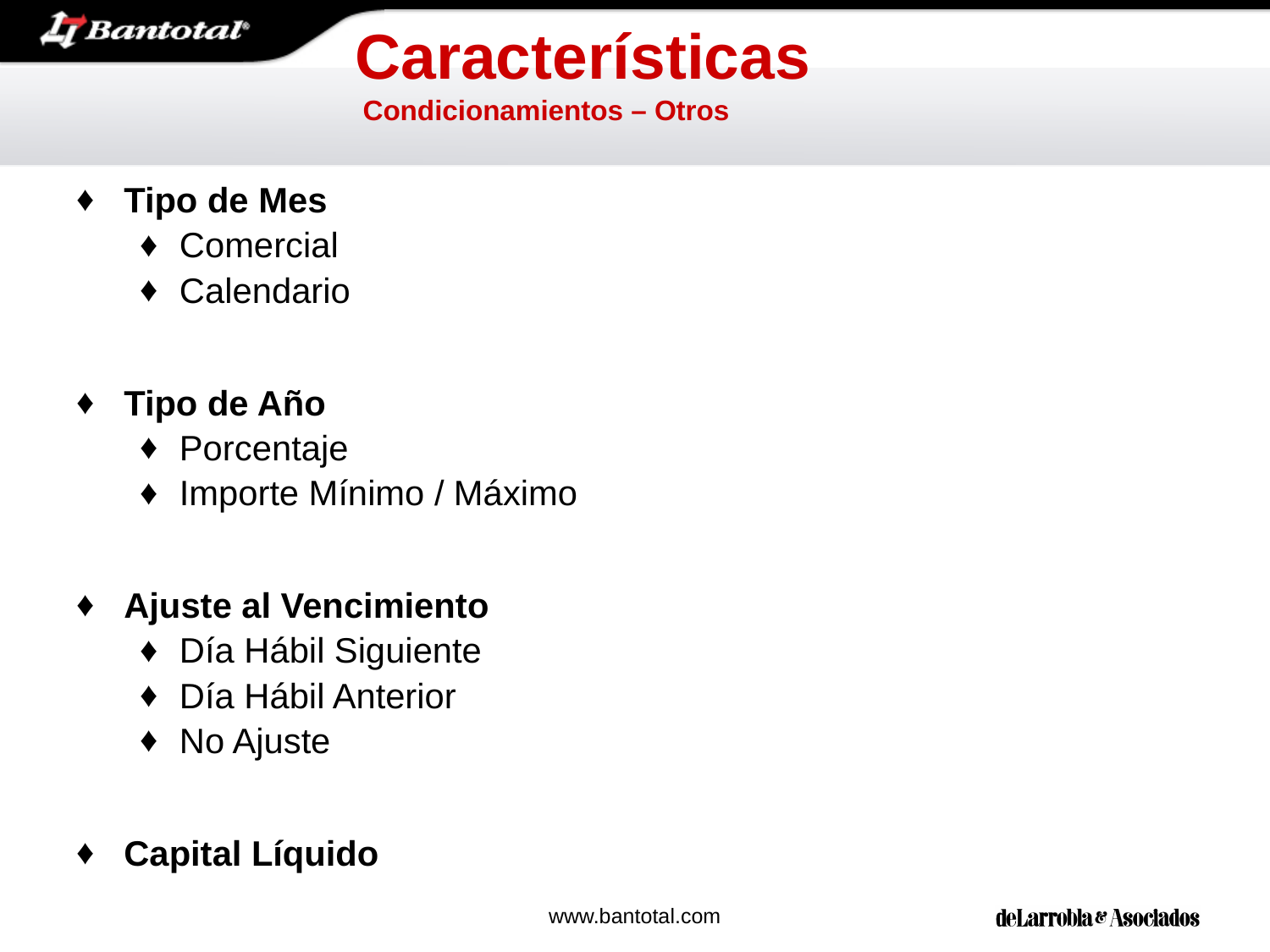

# Características Condicionamientos – Otros
Tipo de Mes
Comercial
Calendario

Tipo de Año
Porcentaje
Importe Mínimo / Máximo

Ajuste al Vencimiento
Día Hábil Siguiente
Día Hábil Anterior
No Ajuste

Capital Líquido
www.bantotal.com